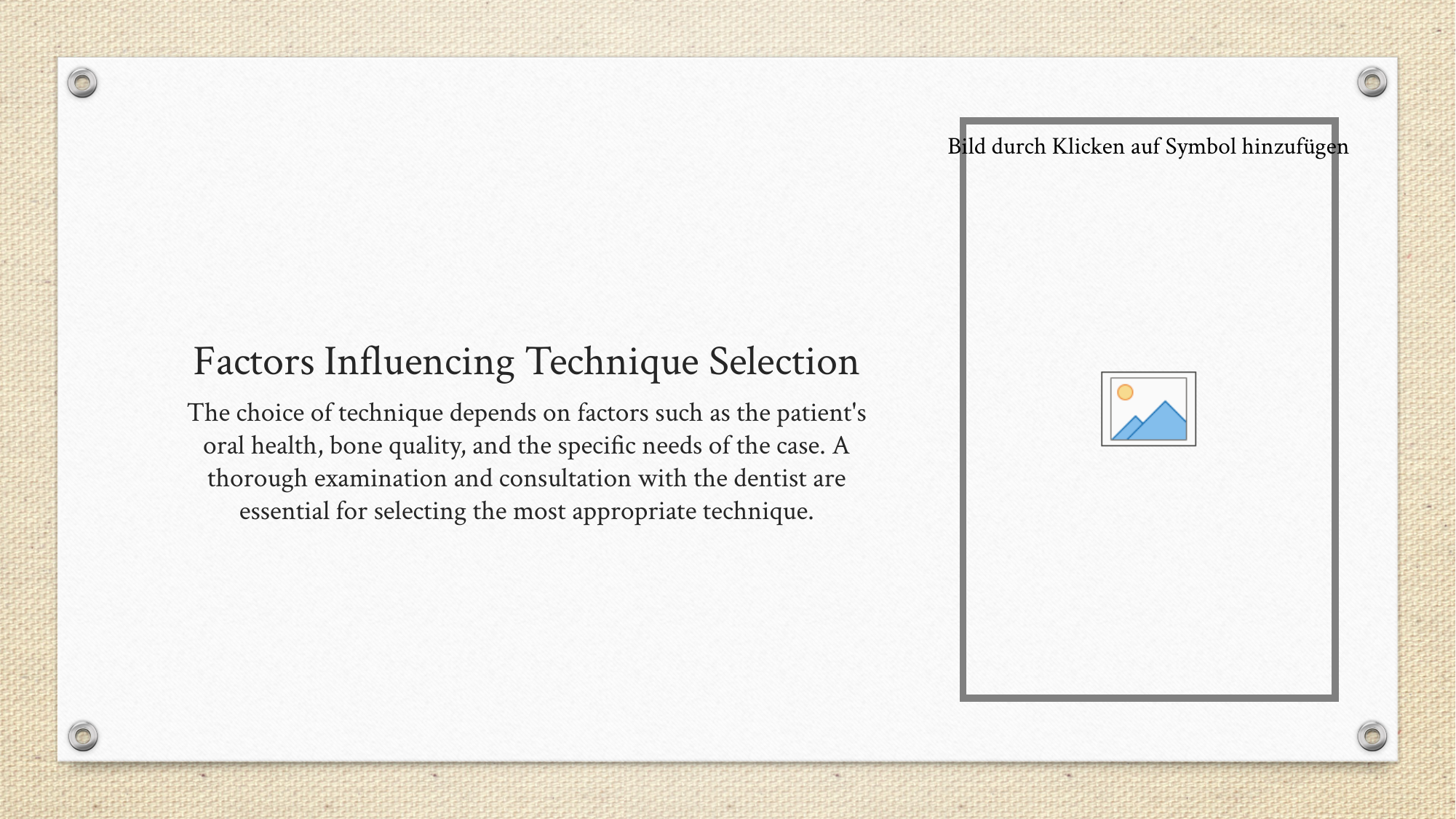

# Factors Influencing Technique Selection
The choice of technique depends on factors such as the patient's oral health, bone quality, and the specific needs of the case. A thorough examination and consultation with the dentist are essential for selecting the most appropriate technique.